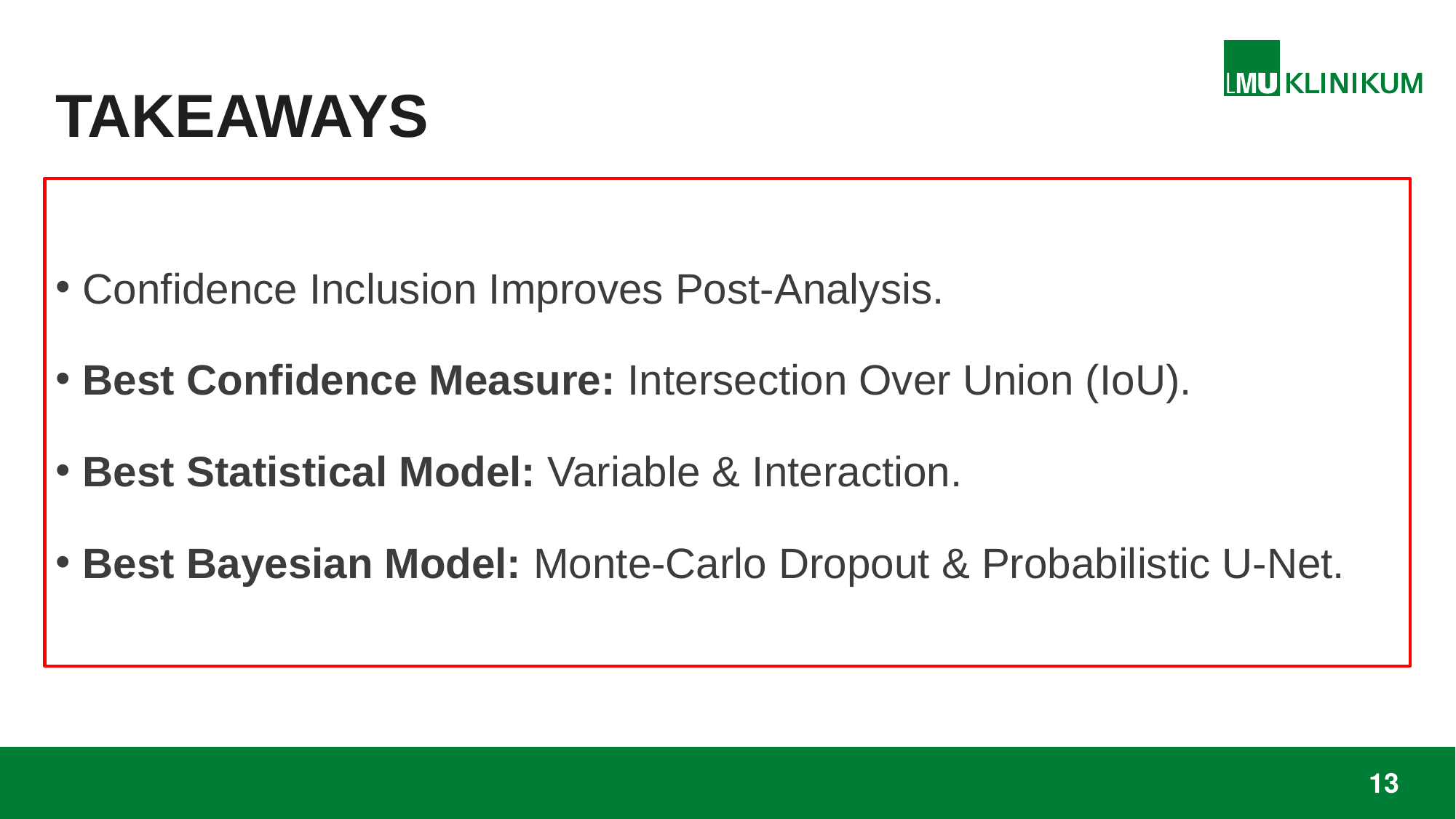

# TAKEAWAYS

Confidence Inclusion Improves Post-Analysis.
Best Confidence Measure: Intersection Over Union (IoU).
Best Statistical Model: Variable & Interaction.
Best Bayesian Model: Monte-Carlo Dropout & Probabilistic U-Net.
13